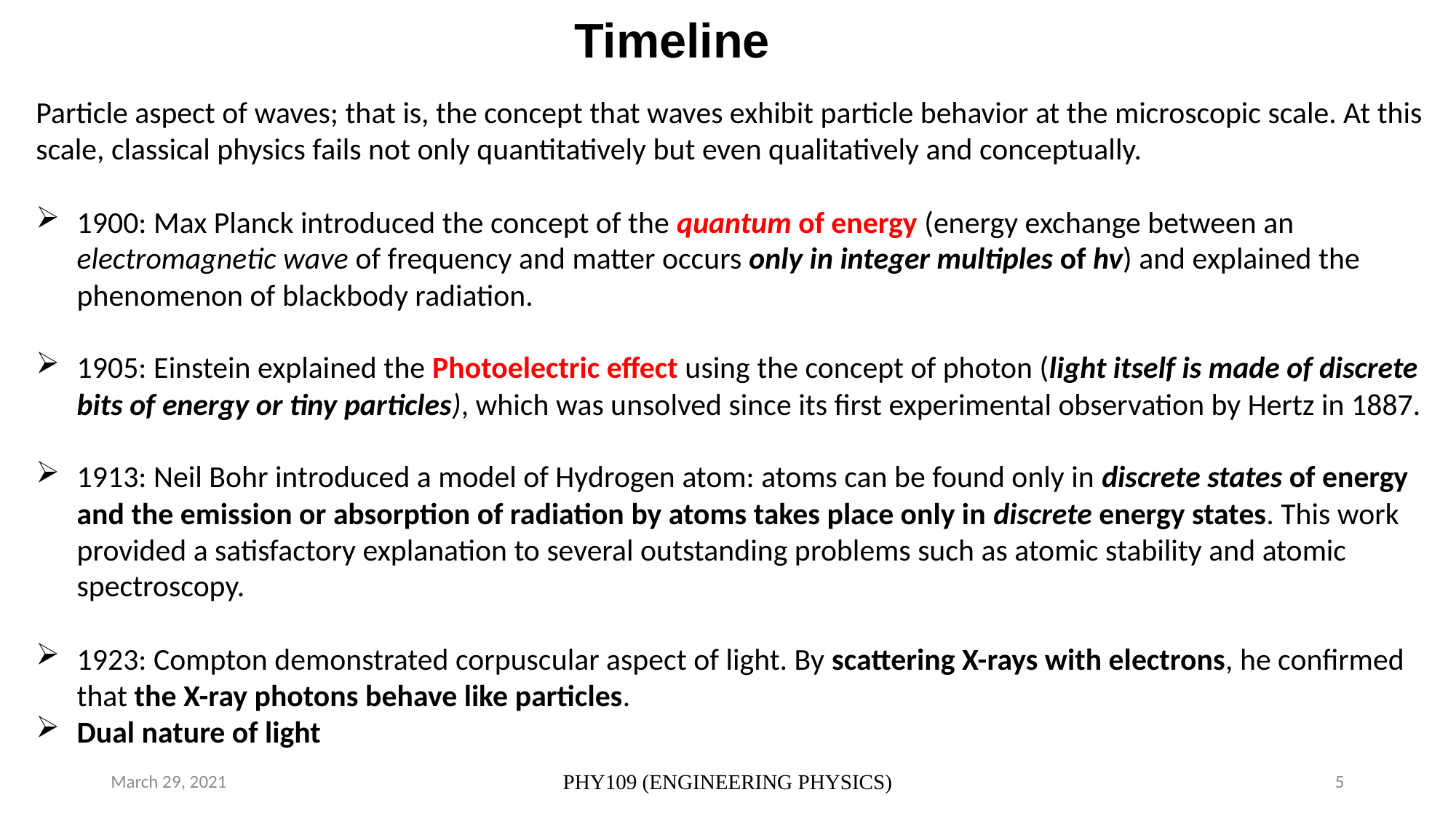

Timeline
Particle aspect of waves; that is, the concept that waves exhibit particle behavior at the microscopic scale. At this scale, classical physics fails not only quantitatively but even qualitatively and conceptually.

1900: Max Planck introduced the concept of the quantum of energy (energy exchange between an electromagnetic wave of frequency and matter occurs only in integer multiples of hv) and explained the phenomenon of blackbody radiation.

1905: Einstein explained the Photoelectric effect using the concept of photon (light itself is made of discrete bits of energy or tiny particles), which was unsolved since its first experimental observation by Hertz in 1887.

1913: Neil Bohr introduced a model of Hydrogen atom: atoms can be found only in discrete states of energy and the emission or absorption of radiation by atoms takes place only in discrete energy states. This work provided a satisfactory explanation to several outstanding problems such as atomic stability and atomic spectroscopy.

1923: Compton demonstrated corpuscular aspect of light. By scattering X-rays with electrons, he confirmed that the X-ray photons behave like particles.
Dual nature of light
March 29, 2021
PHY109 (ENGINEERING PHYSICS)
5